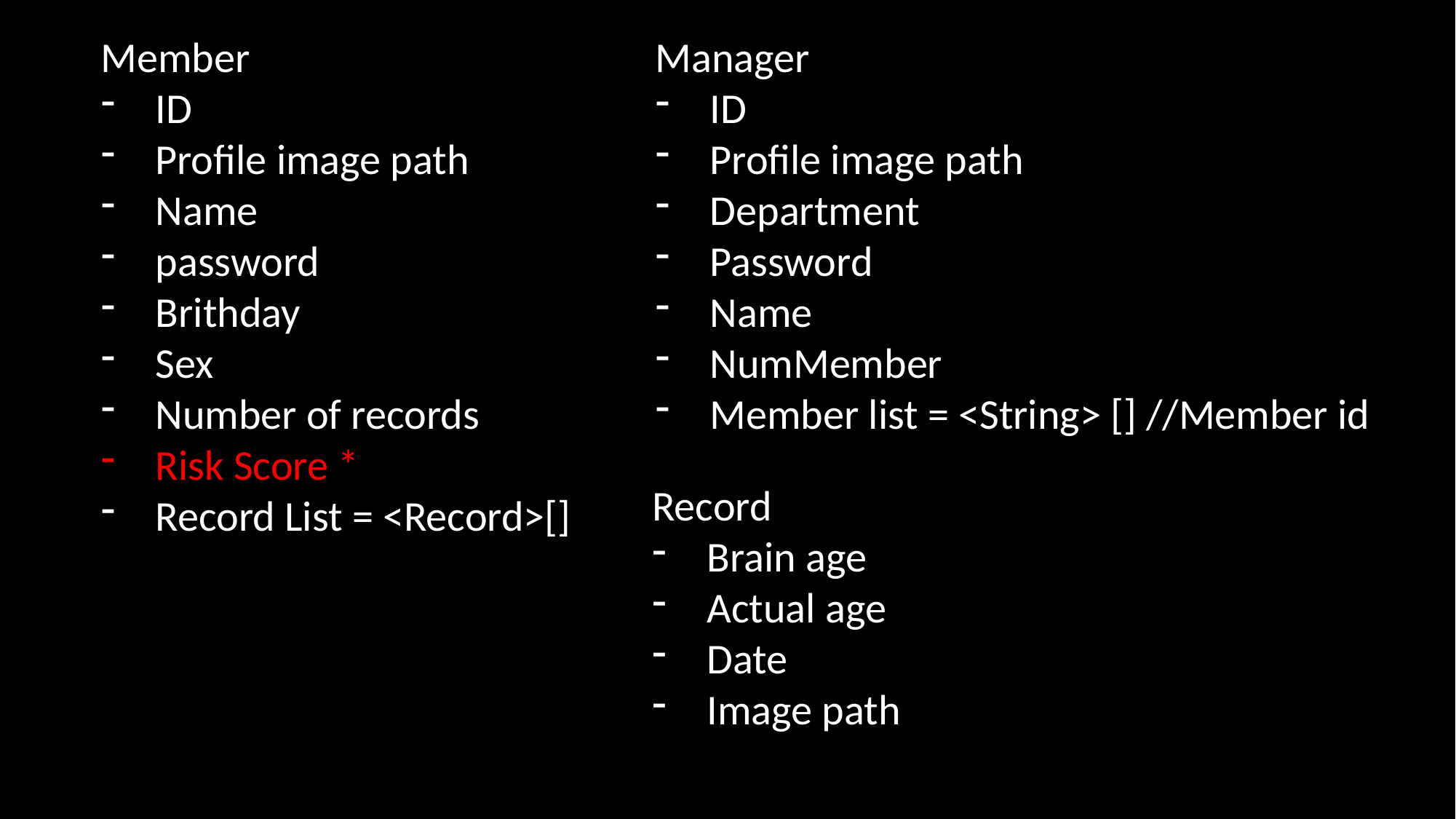

Member
ID
Profile image path
Name
password
Brithday
Sex
Number of records
Risk Score *
Record List = <Record>[]
Manager
ID
Profile image path
Department
Password
Name
NumMember
Member list = <String> [] //Member id
Record
Brain age
Actual age
Date
Image path